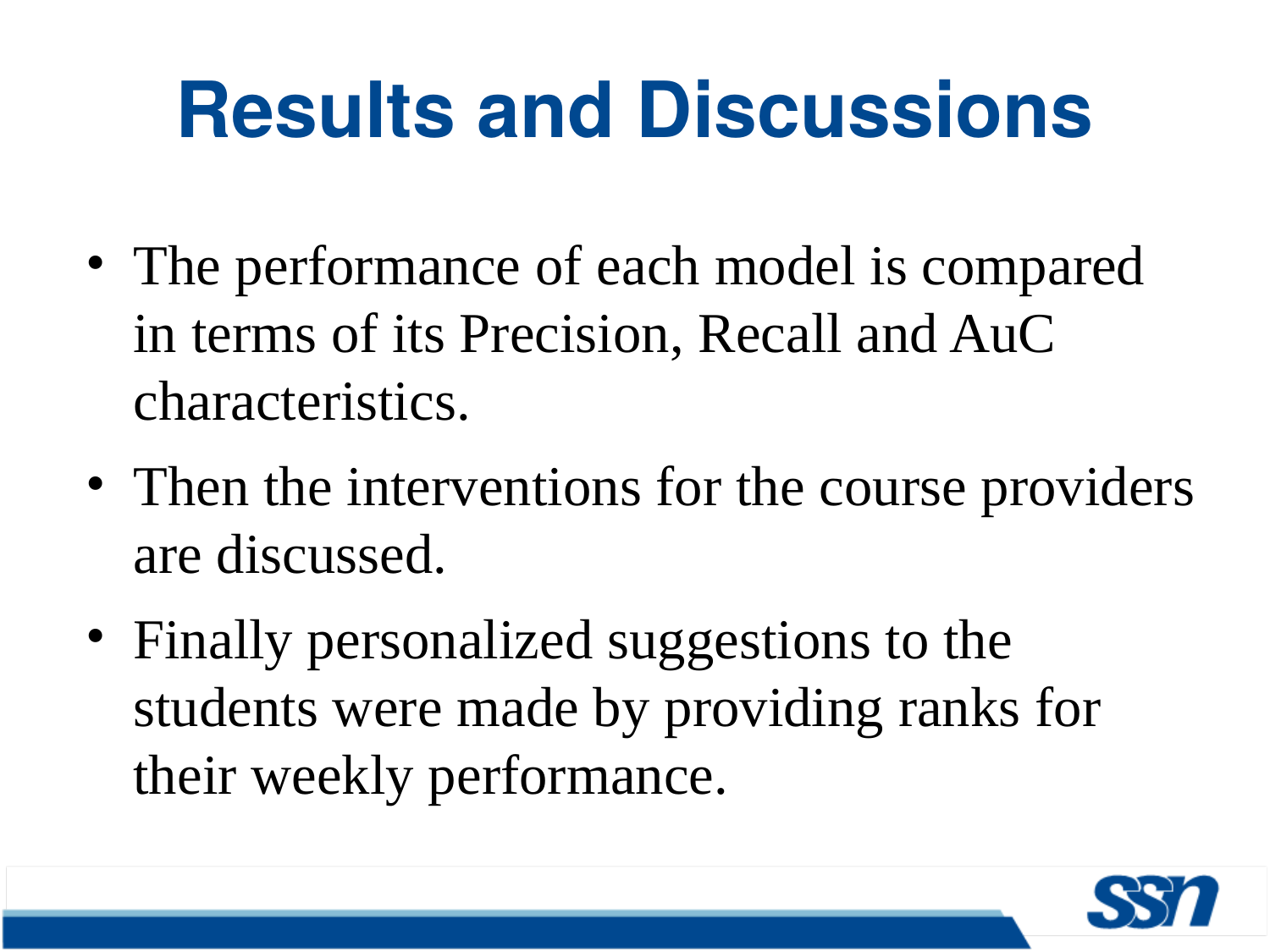

# Results and Discussions
The performance of each model is compared in terms of its Precision, Recall and AuC characteristics.
Then the interventions for the course providers are discussed.
Finally personalized suggestions to the students were made by providing ranks for their weekly performance.